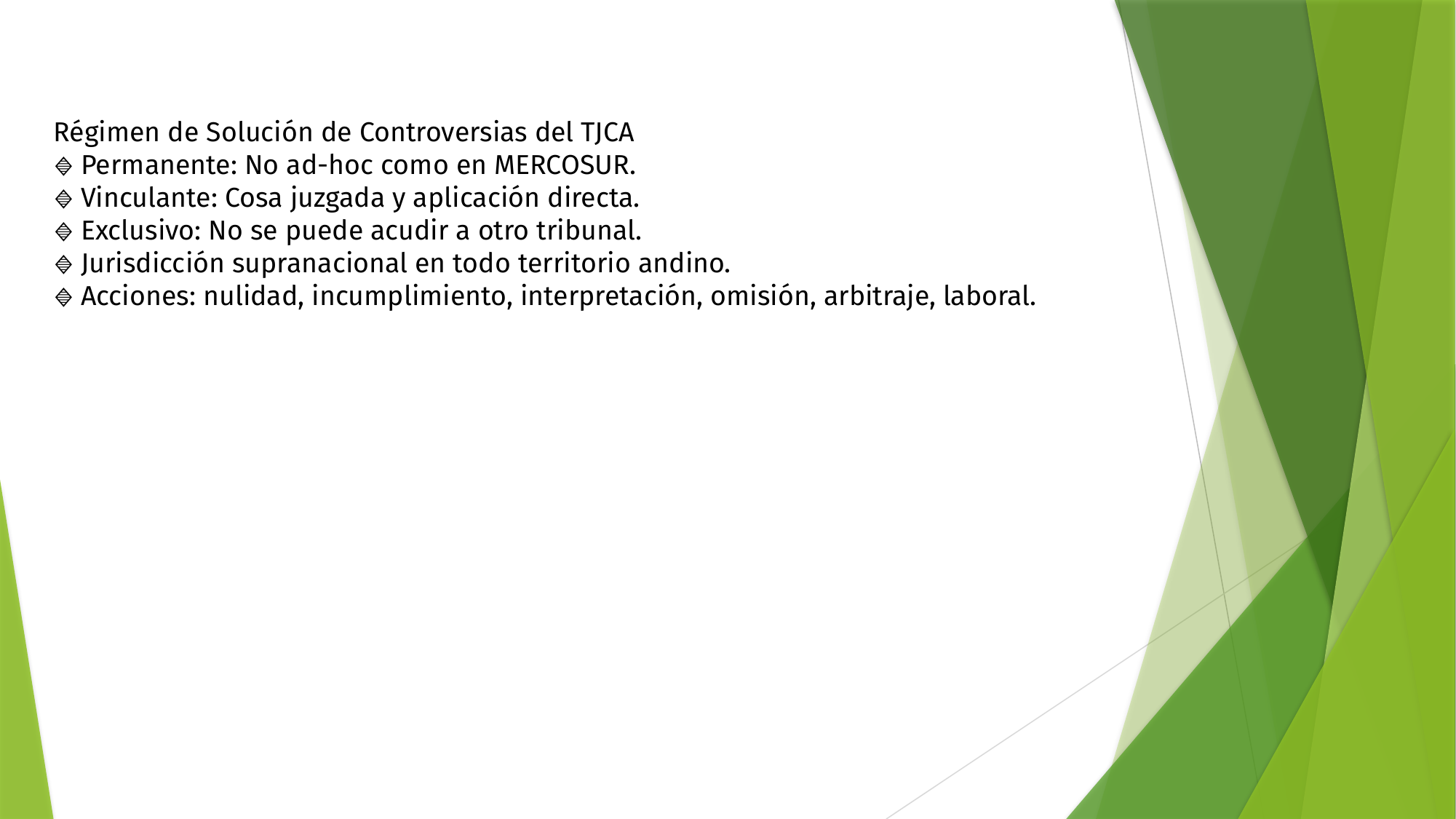

#
Régimen de Solución de Controversias del TJCA
🔹 Permanente: No ad-hoc como en MERCOSUR.
🔹 Vinculante: Cosa juzgada y aplicación directa.
🔹 Exclusivo: No se puede acudir a otro tribunal.
🔹 Jurisdicción supranacional en todo territorio andino.
🔹 Acciones: nulidad, incumplimiento, interpretación, omisión, arbitraje, laboral.